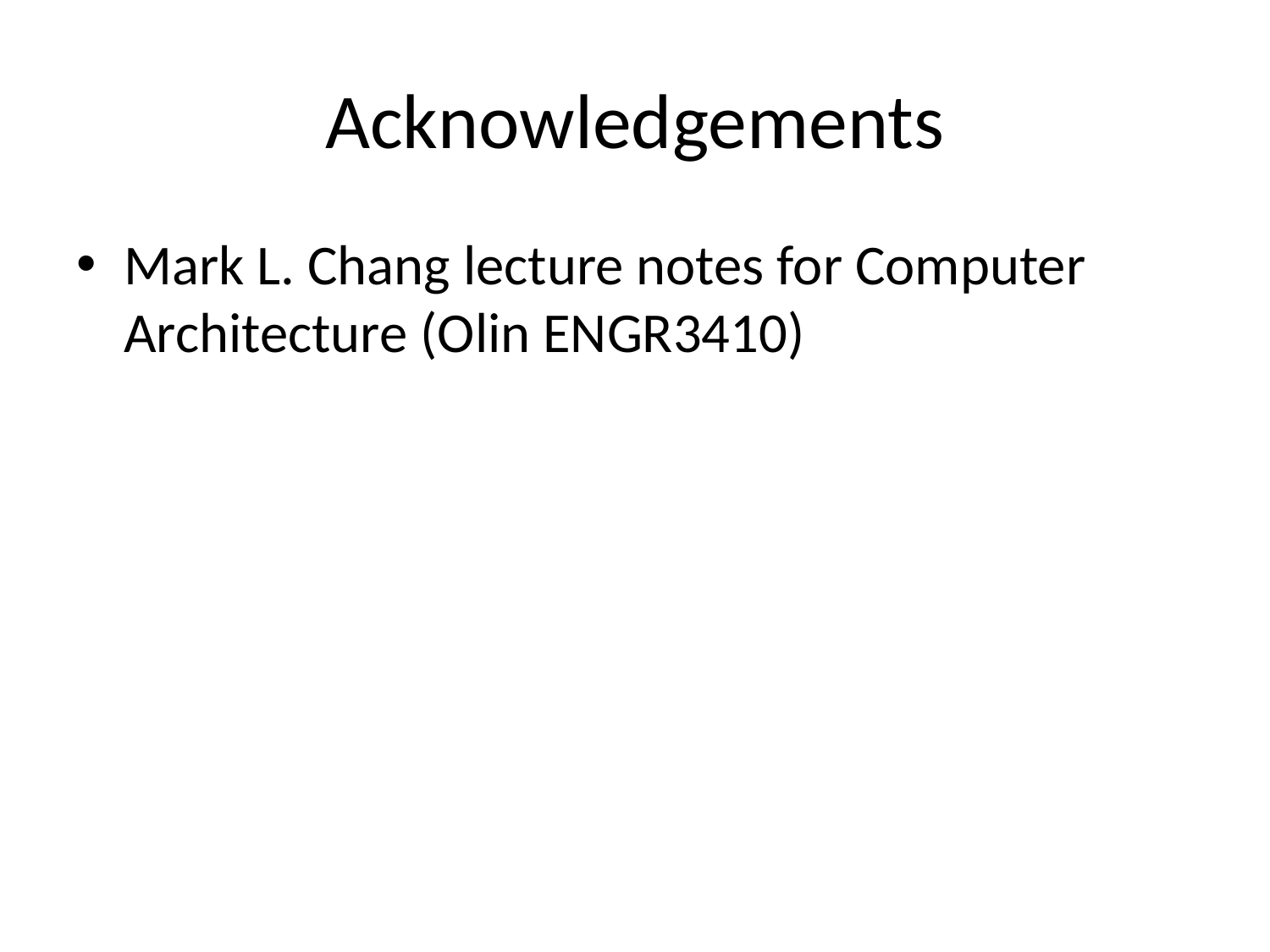

# Acknowledgements
Mark L. Chang lecture notes for Computer Architecture (Olin ENGR3410)